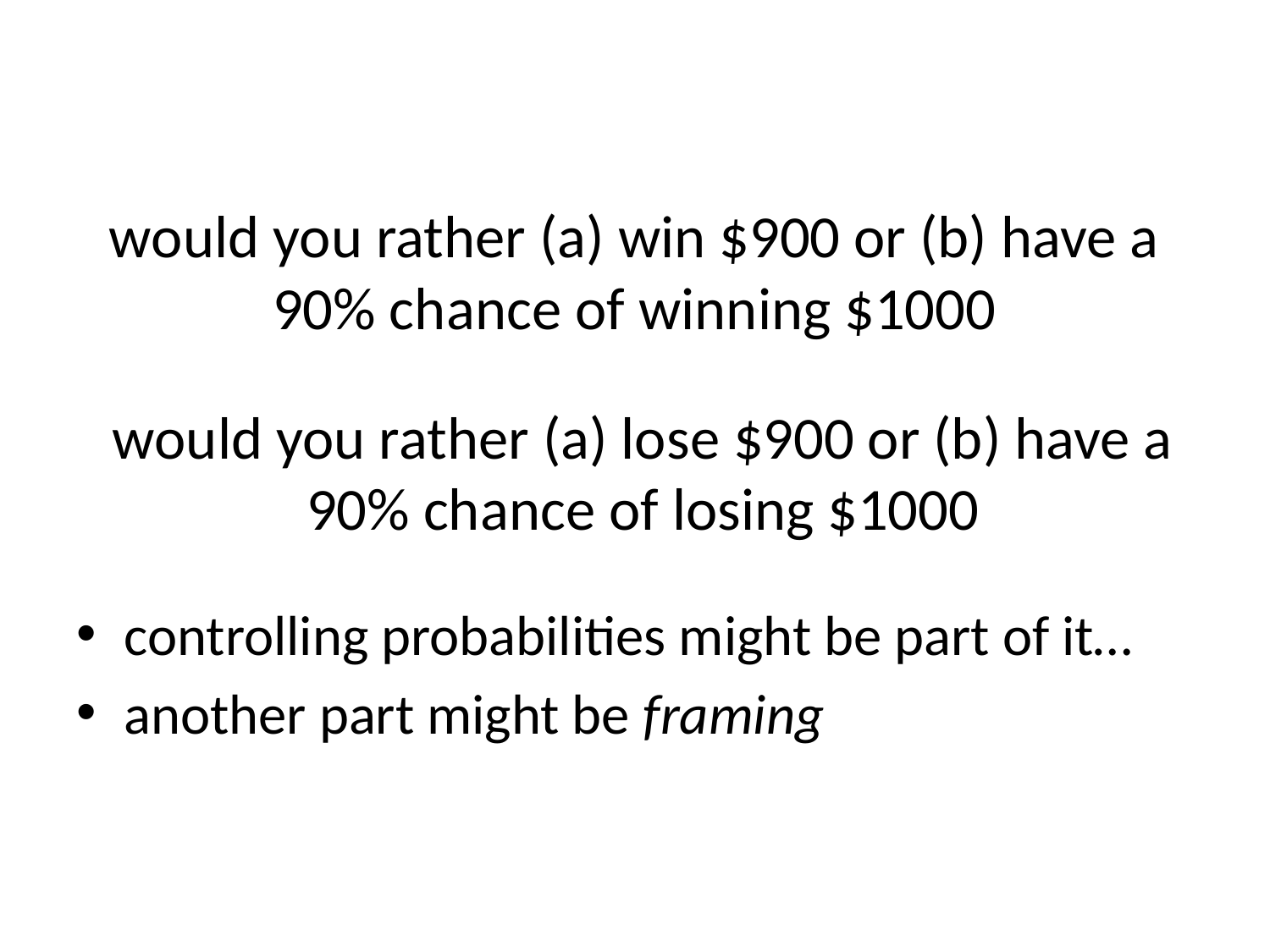

# would you rather (a) win $900 or (b) have a 90% chance of winning $1000
would you rather (a) lose $900 or (b) have a 90% chance of losing $1000
controlling probabilities might be part of it…
another part might be framing